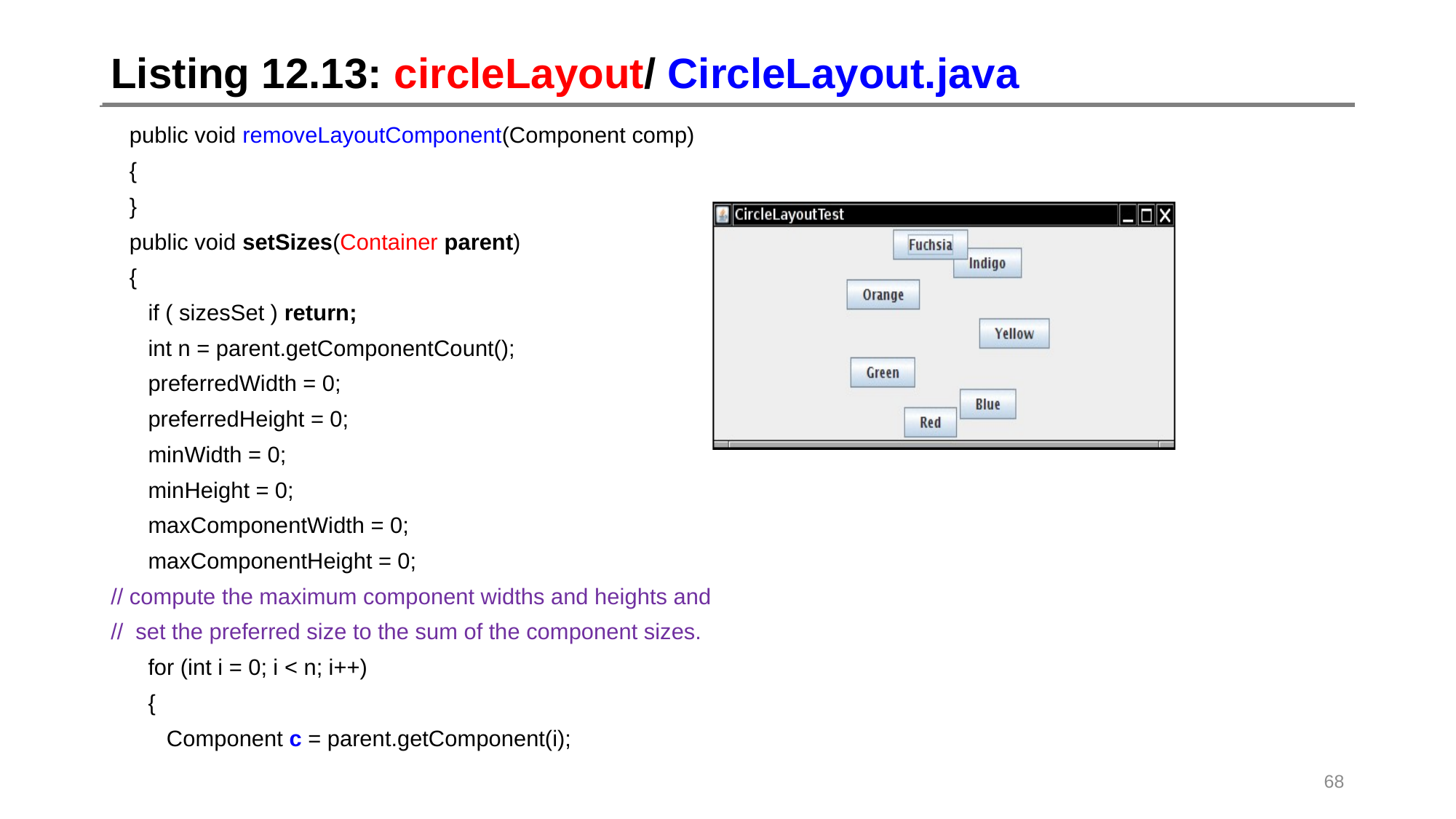

# Listing 12.13: circleLayout/ CircleLayout.java
   public void removeLayoutComponent(Component comp)
   {
   }
   public void setSizes(Container parent)
   {
      if ( sizesSet ) return;
      int n = parent.getComponentCount();
      preferredWidth = 0;
      preferredHeight = 0;
      minWidth = 0;
      minHeight = 0;
      maxComponentWidth = 0;
      maxComponentHeight = 0;
// compute the maximum component widths and heights and
//  set the preferred size to the sum of the component sizes.
      for (int i = 0; i < n; i++)
      {
         Component c = parent.getComponent(i);

68